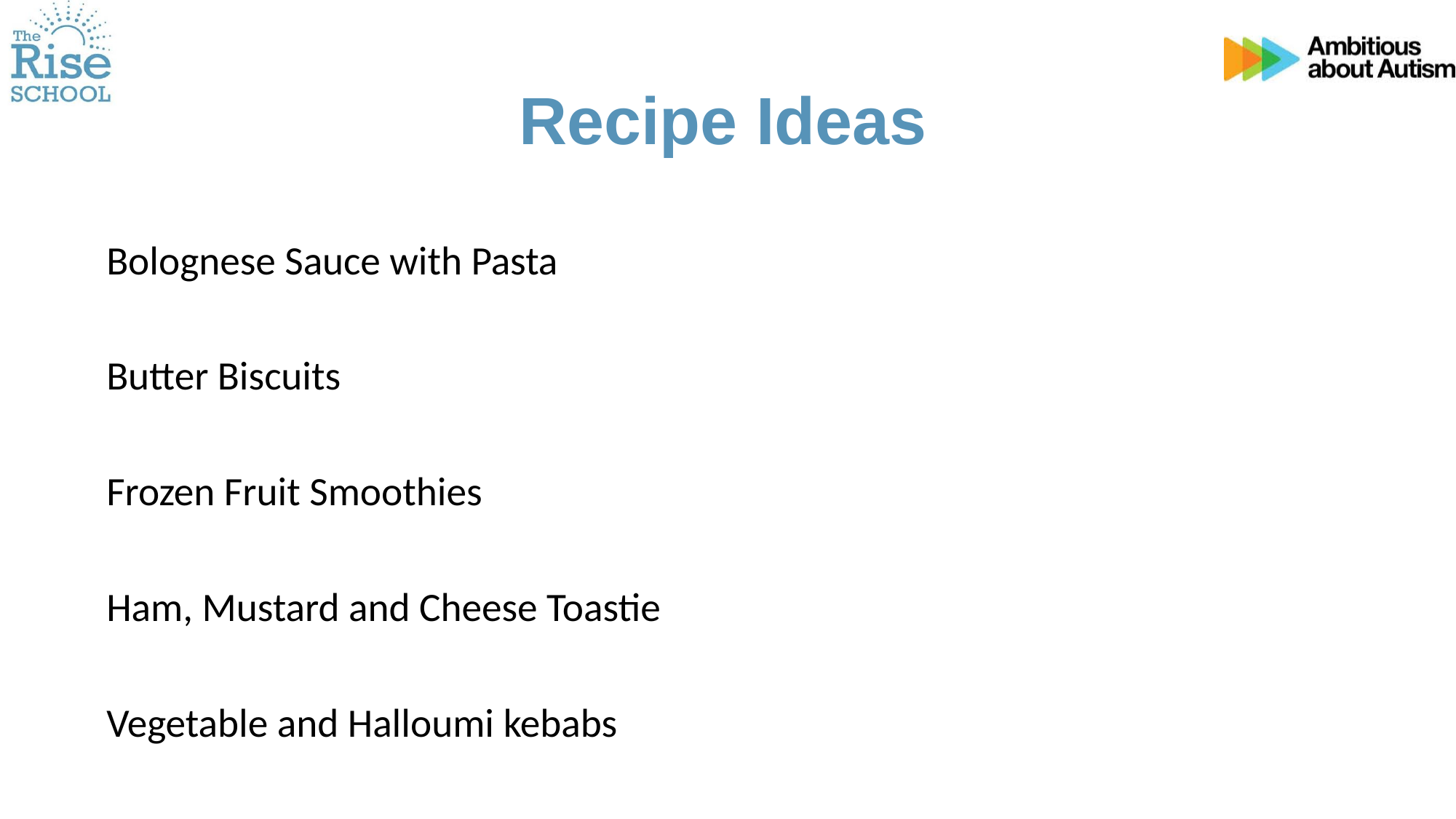

# Recipe Ideas
Bolognese Sauce with Pasta

Butter Biscuits

Frozen Fruit Smoothies

Ham, Mustard and Cheese Toastie

Vegetable and Halloumi kebabs